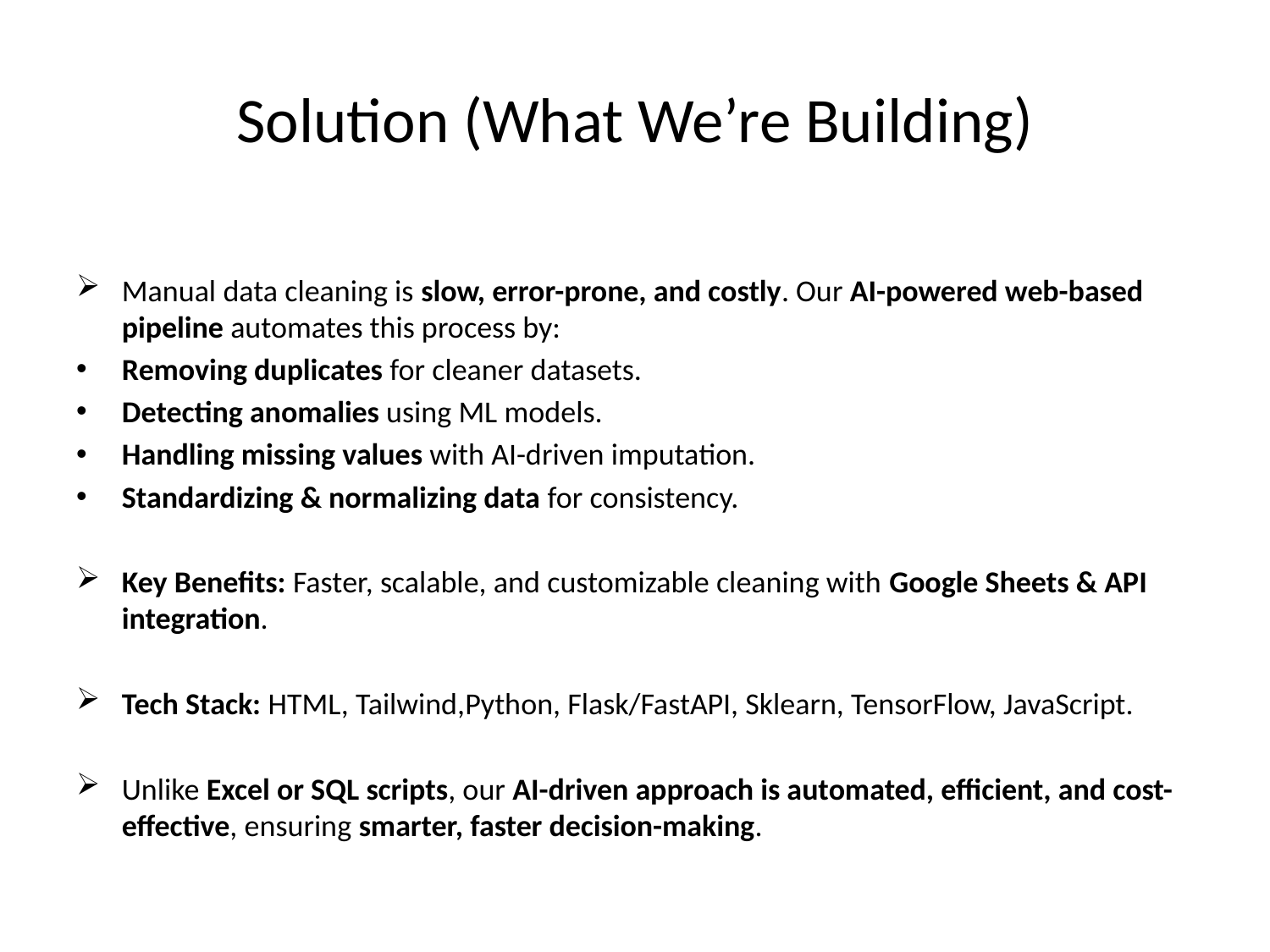

# Solution (What We’re Building)

Manual data cleaning is slow, error-prone, and costly. Our AI-powered web-based pipeline automates this process by:
Removing duplicates for cleaner datasets.
Detecting anomalies using ML models.
Handling missing values with AI-driven imputation.
Standardizing & normalizing data for consistency.

Key Benefits: Faster, scalable, and customizable cleaning with Google Sheets & API integration.

Tech Stack: HTML, Tailwind,Python, Flask/FastAPI, Sklearn, TensorFlow, JavaScript.

Unlike Excel or SQL scripts, our AI-driven approach is automated, efficient, and cost-effective, ensuring smarter, faster decision-making.